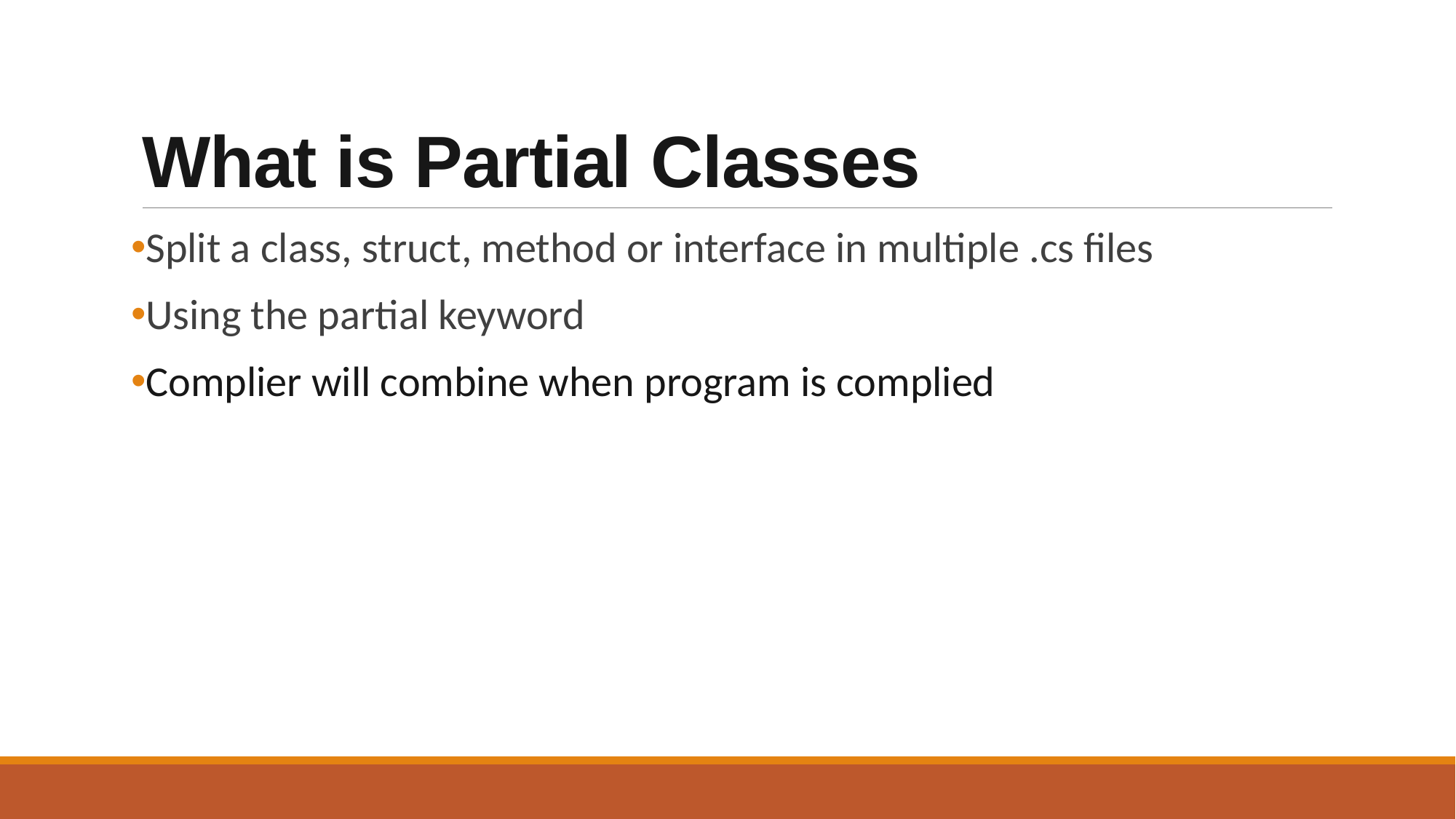

# What is Partial Classes
Split a class, struct, method or interface in multiple .cs files
Using the partial keyword
Complier will combine when program is complied